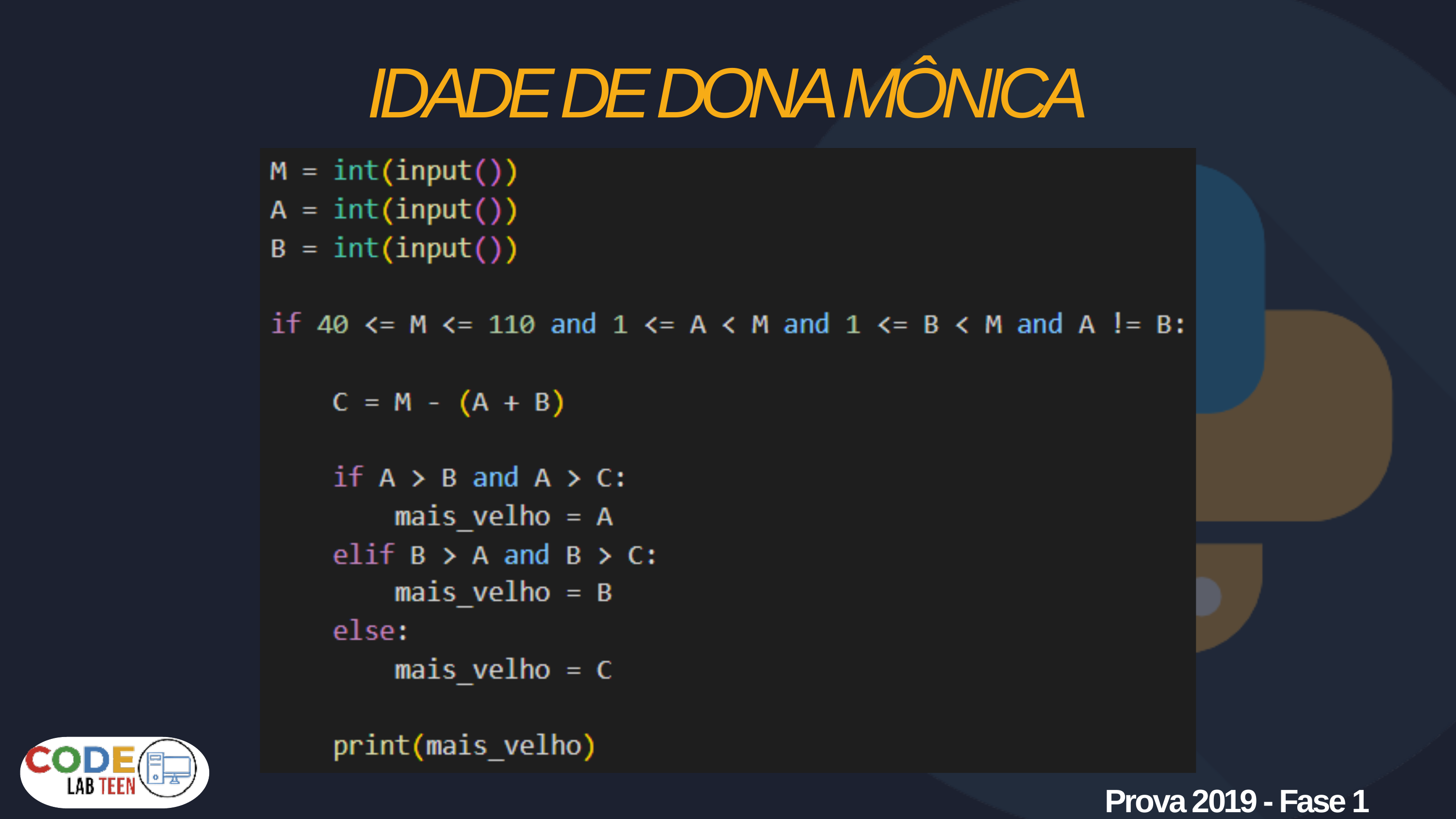

IDADE DE DONA MÔNICA

Prova 2019 - Fase 1